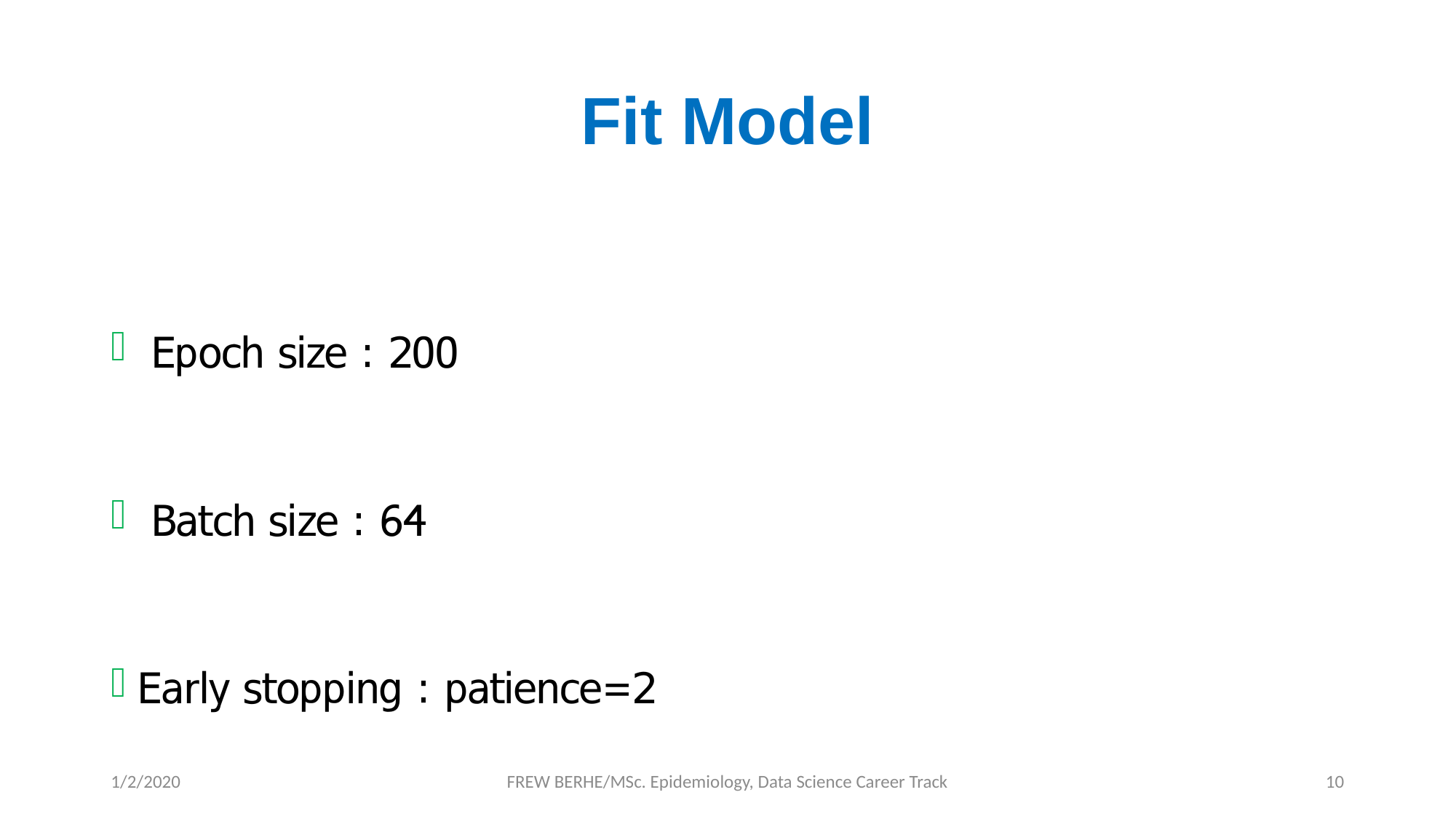

# Fit Model
 Epoch size : 200
 Batch size : 64
Early stopping : patience=2
1/2/2020
FREW BERHE/MSc. Epidemiology, Data Science Career Track
10